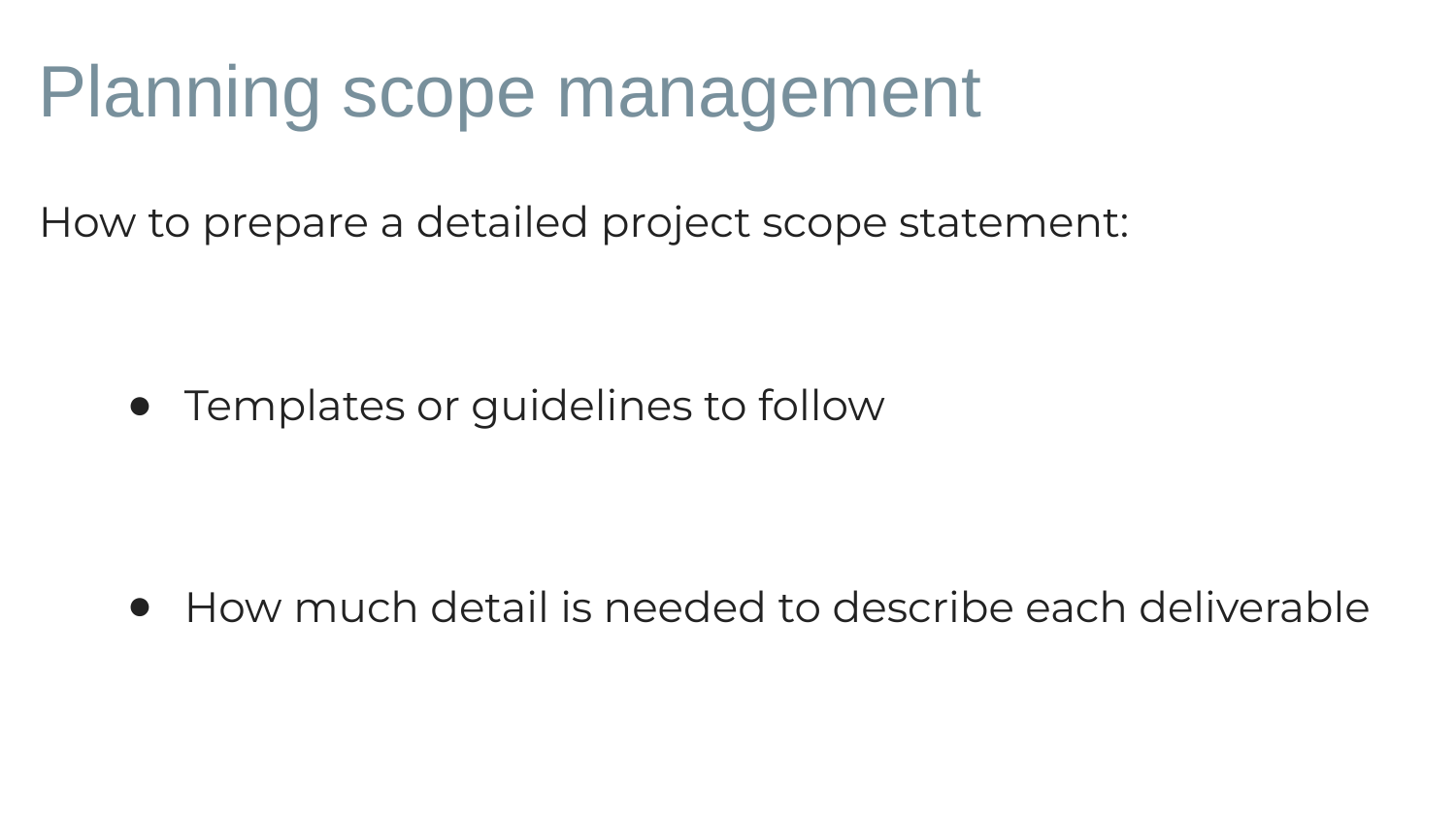

# Planning scope management
How to prepare a detailed project scope statement:

Templates or guidelines to follow

How much detail is needed to describe each deliverable